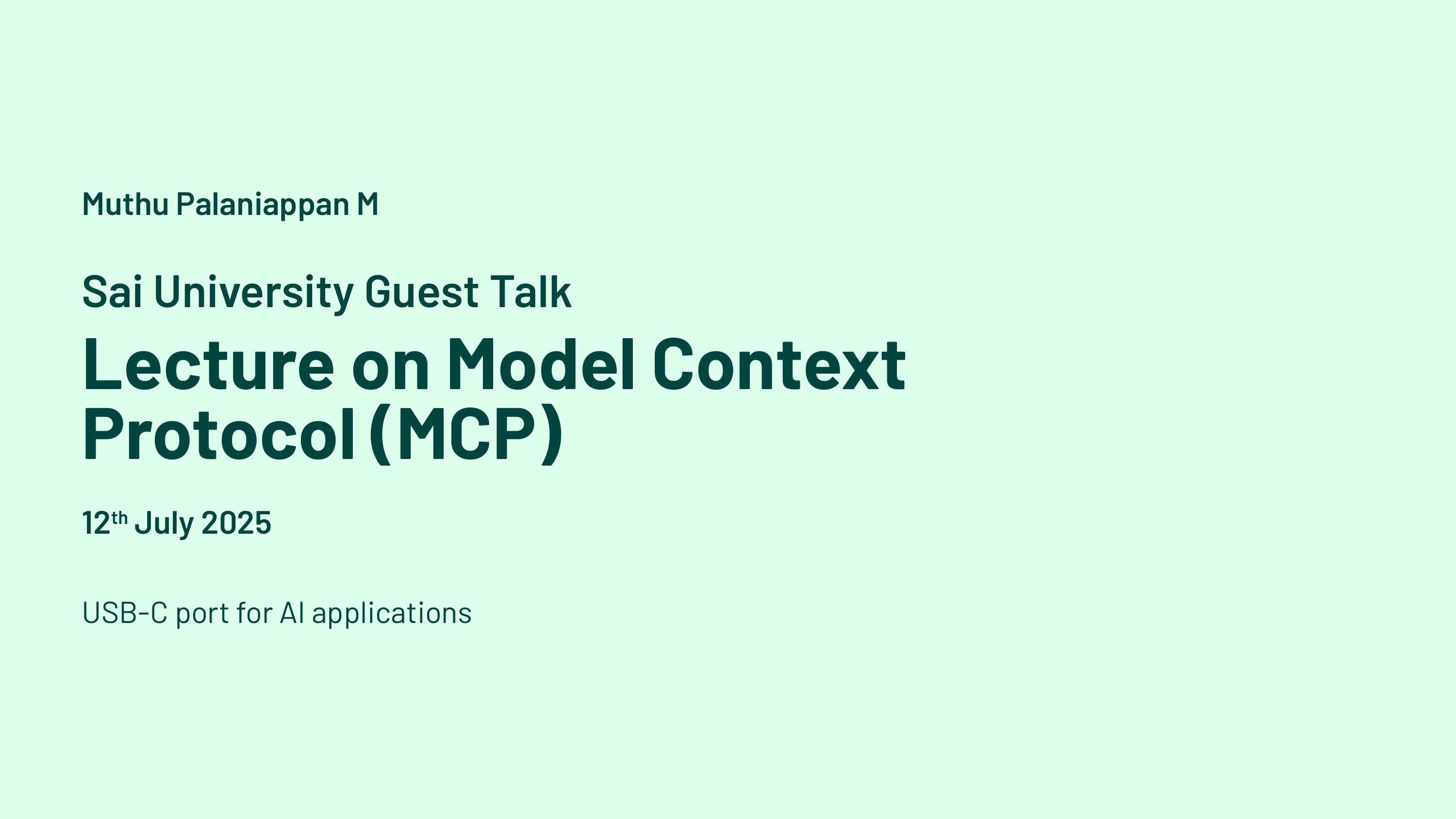

Muthu Palaniappan M
Sai University Guest Talk
Lecture on Model Context Protocol (MCP)
12th July 2025
USB-C port for AI applications